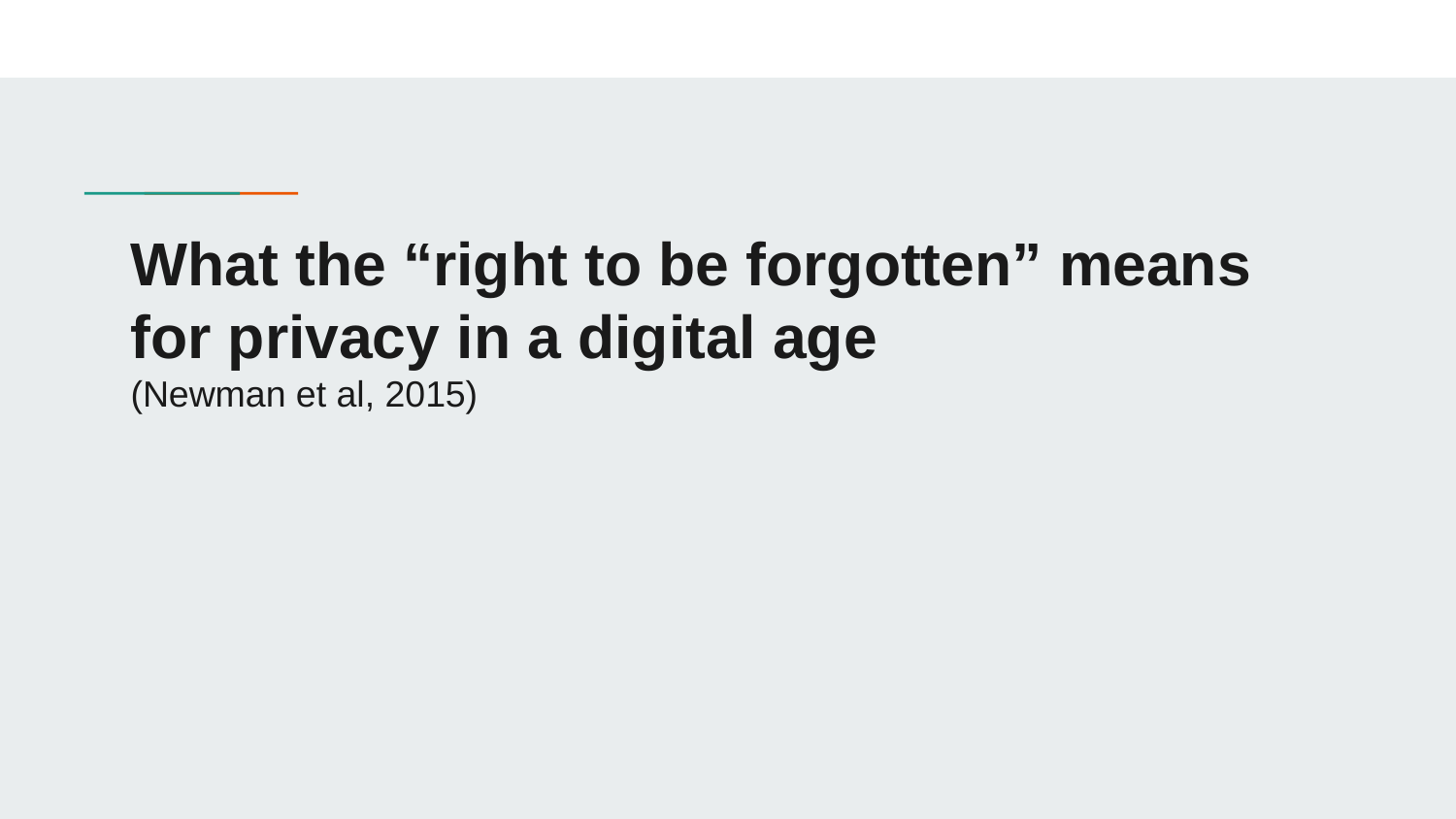

# What the “right to be forgotten” means for privacy in a digital age
(Newman et al, 2015)